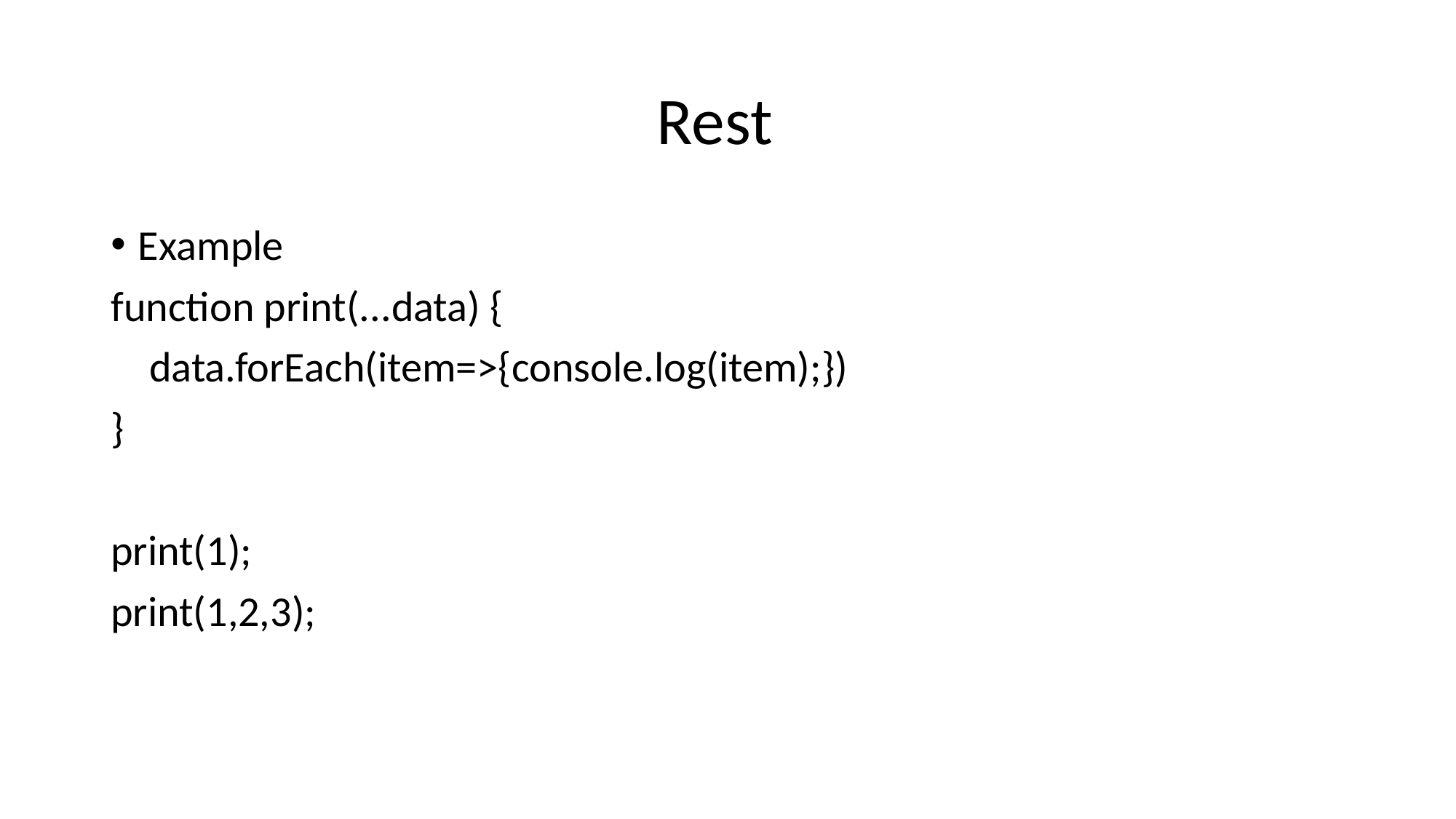

# Rest
Example
function print(...data) {
    data.forEach(item=>{console.log(item);})
}

print(1);
print(1,2,3);